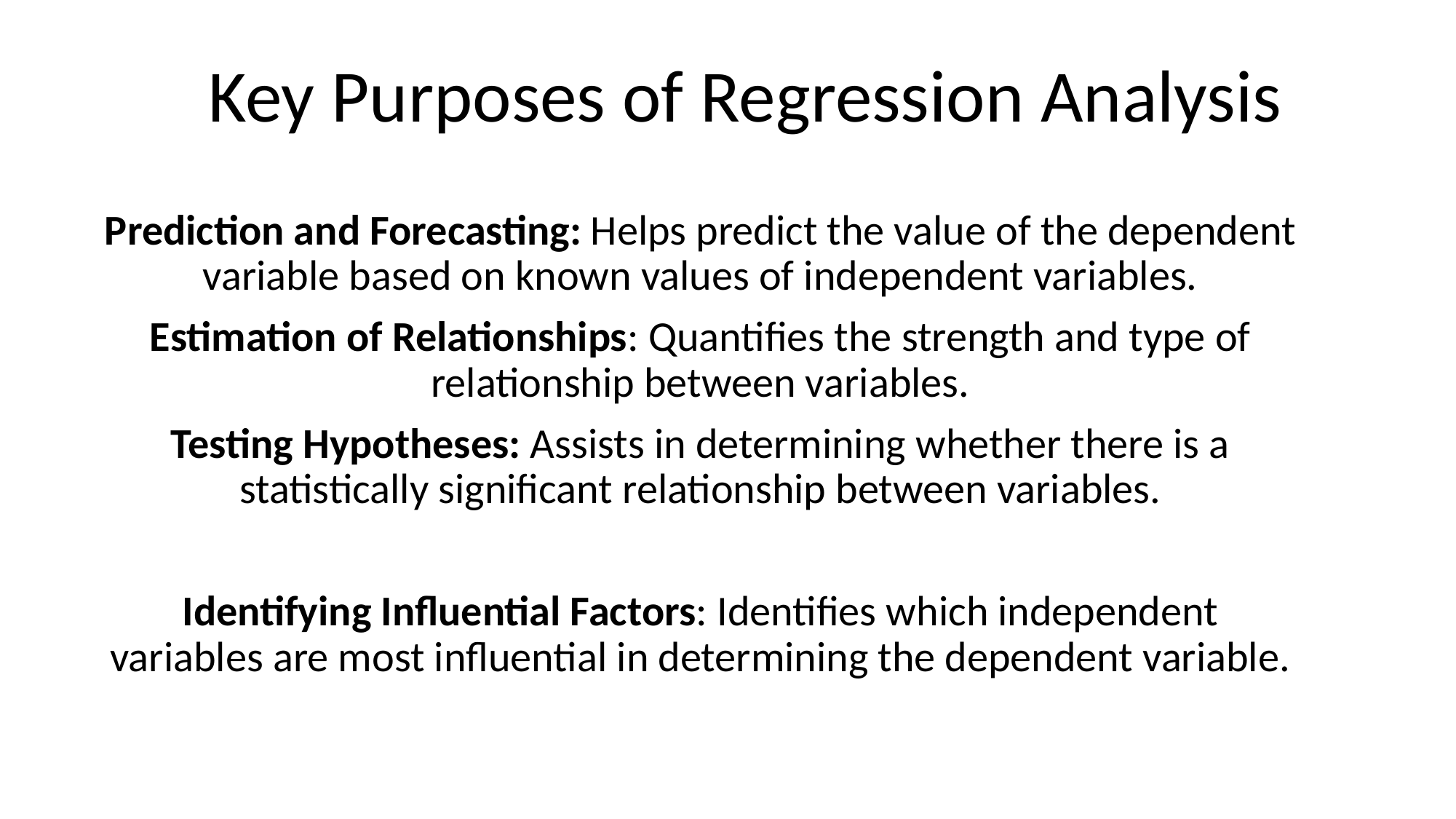

# Key Purposes of Regression Analysis
Prediction and Forecasting: Helps predict the value of the dependent variable based on known values of independent variables.
Estimation of Relationships: Quantifies the strength and type of relationship between variables.
Testing Hypotheses: Assists in determining whether there is a statistically significant relationship between variables.

Identifying Influential Factors: Identifies which independent variables are most influential in determining the dependent variable.